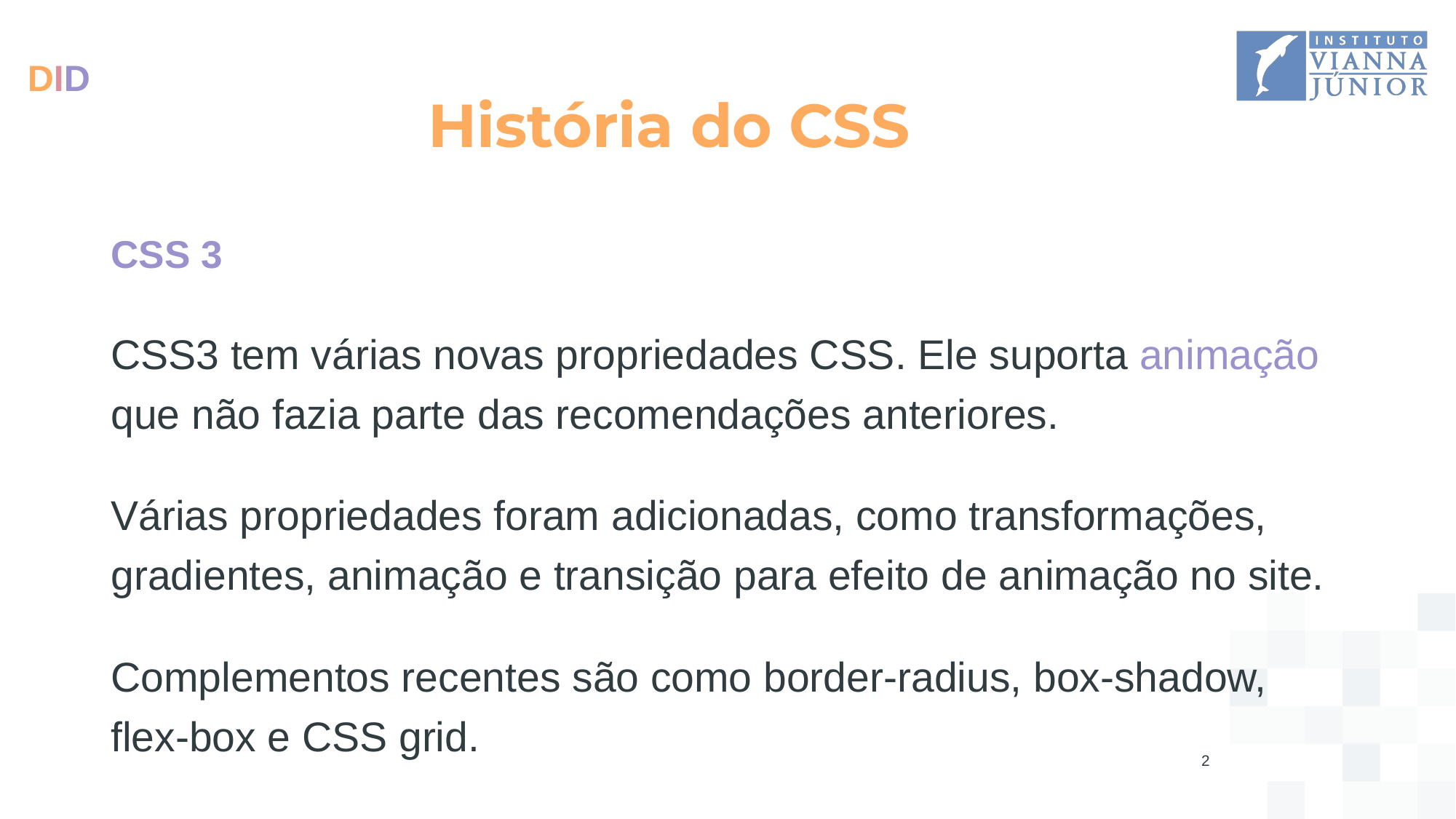

# História do CSS
CSS 3
CSS3 tem várias novas propriedades CSS. Ele suporta animação que não fazia parte das recomendações anteriores.
Várias propriedades foram adicionadas, como transformações, gradientes, animação e transição para efeito de animação no site.
Complementos recentes são como border-radius, box-shadow, flex-box e CSS grid.
2